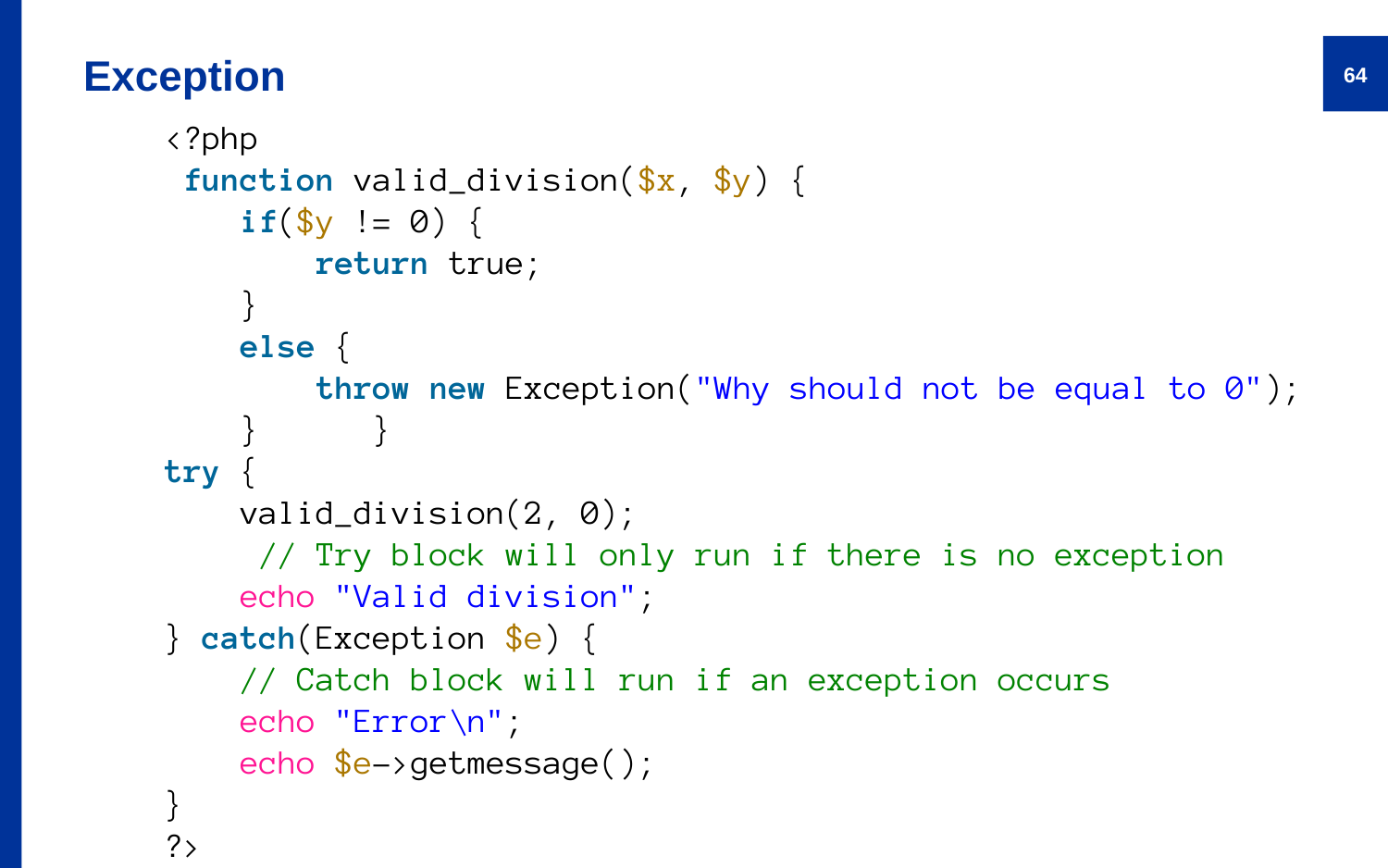

# Exception
64
<?php
 function valid_division($x, $y) {
    if($y != 0) {
        return true;
    }
    else {
        throw new Exception("Why should not be equal to 0");
    }      }
try {
    valid_division(2, 0);
     // Try block will only run if there is no exception
    echo "Valid division";
} catch(Exception $e) {
    // Catch block will run if an exception occurs
    echo "Error\n";
    echo $e->getmessage();
}
?>
CSE4004 WT
9 August 2023